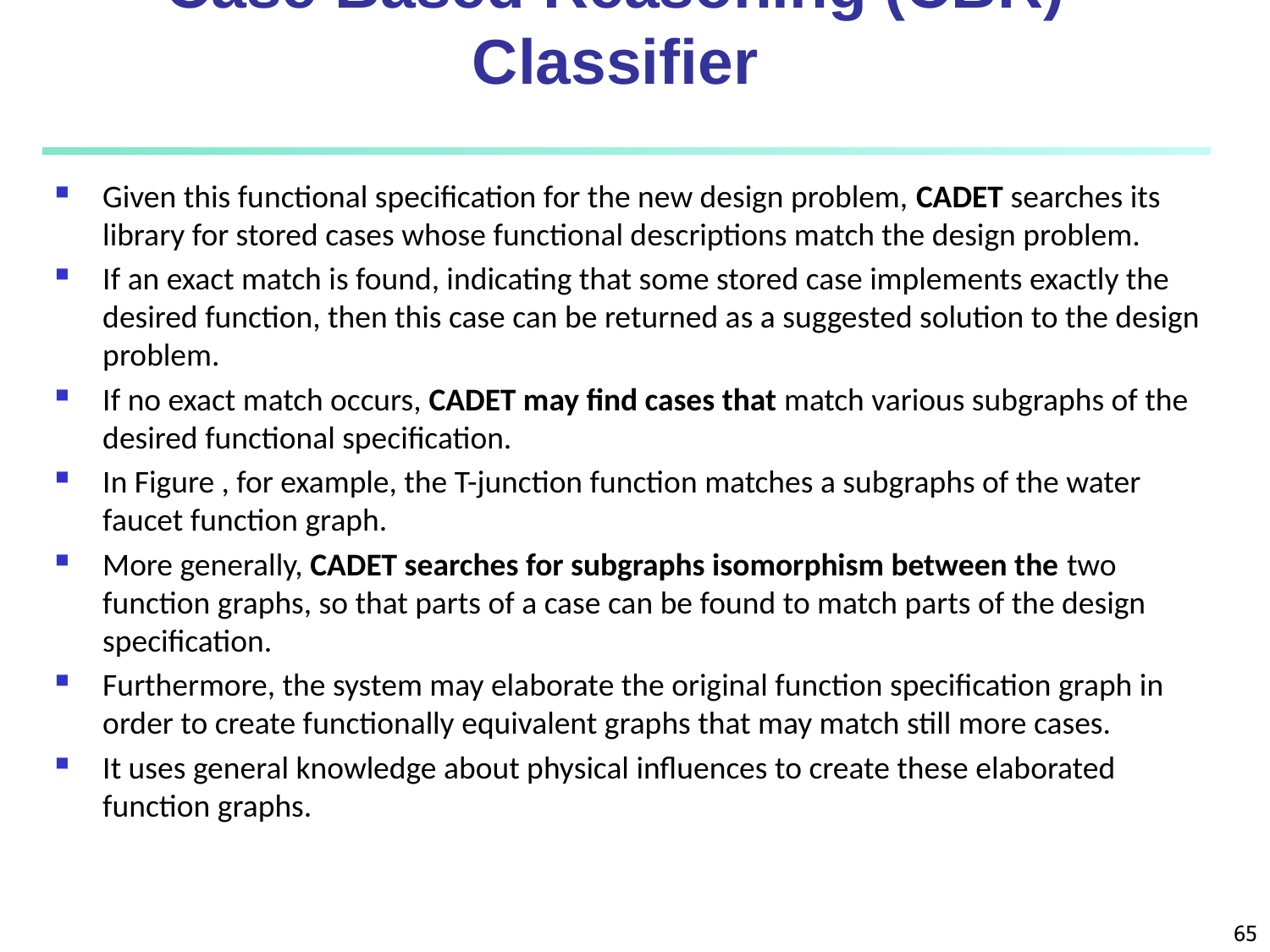

# Case Based Reasoning (CBR) Classifier
Given this functional specification for the new design problem, CADET searches its library for stored cases whose functional descriptions match the design problem.
If an exact match is found, indicating that some stored case implements exactly the desired function, then this case can be returned as a suggested solution to the design problem.
If no exact match occurs, CADET may find cases that match various subgraphs of the desired functional specification.
In Figure , for example, the T-junction function matches a subgraphs of the water faucet function graph.
More generally, CADET searches for subgraphs isomorphism between the two function graphs, so that parts of a case can be found to match parts of the design specification.
Furthermore, the system may elaborate the original function specification graph in order to create functionally equivalent graphs that may match still more cases.
It uses general knowledge about physical influences to create these elaborated function graphs.
65